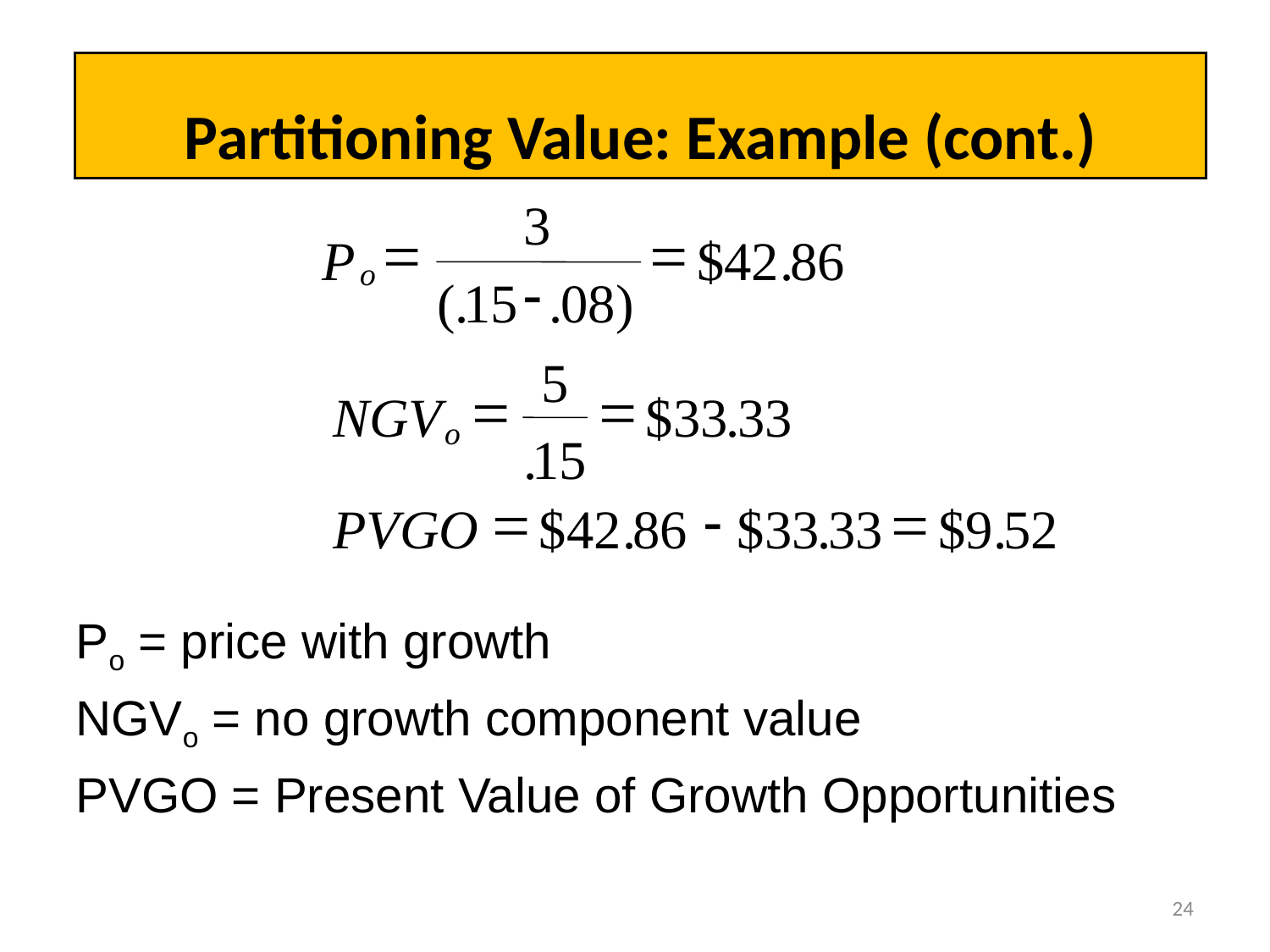

Partitioning Value: Example (cont.)
3
=
=
P
$42
.
86
o
−

(.
15
.
08
)
5
=
=
NGV
$33
.
33
o

.
15
=
−
=
PVGO
$42
.
86
$33
.
33
$9
.
52
Po = price with growth
NGVo = no growth component value
PVGO = Present Value of Growth Opportunities
24